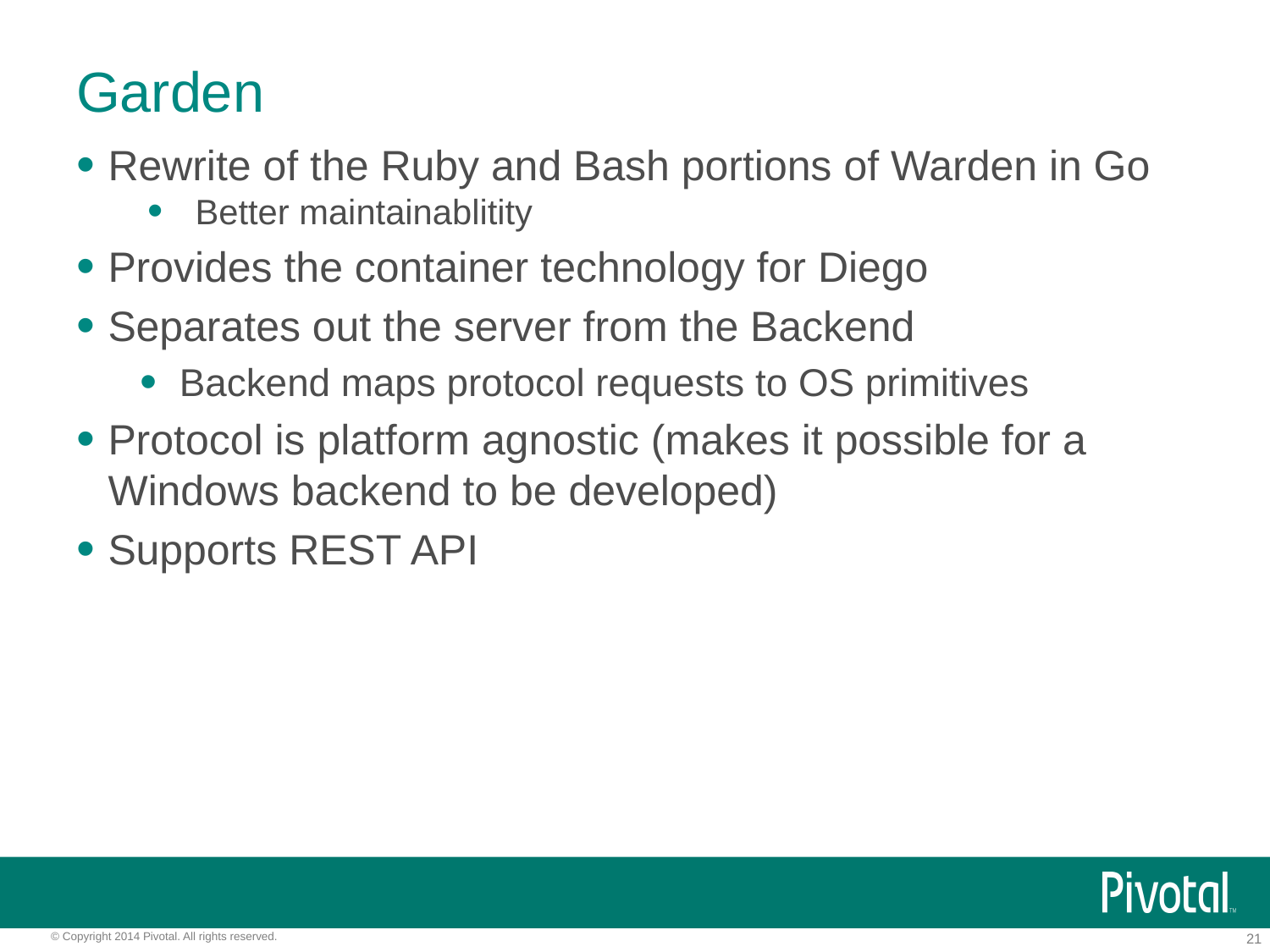

# Garden
Rewrite of the Ruby and Bash portions of Warden in Go
Better maintainablitity
Provides the container technology for Diego
Separates out the server from the Backend
Backend maps protocol requests to OS primitives
Protocol is platform agnostic (makes it possible for a Windows backend to be developed)
Supports REST API